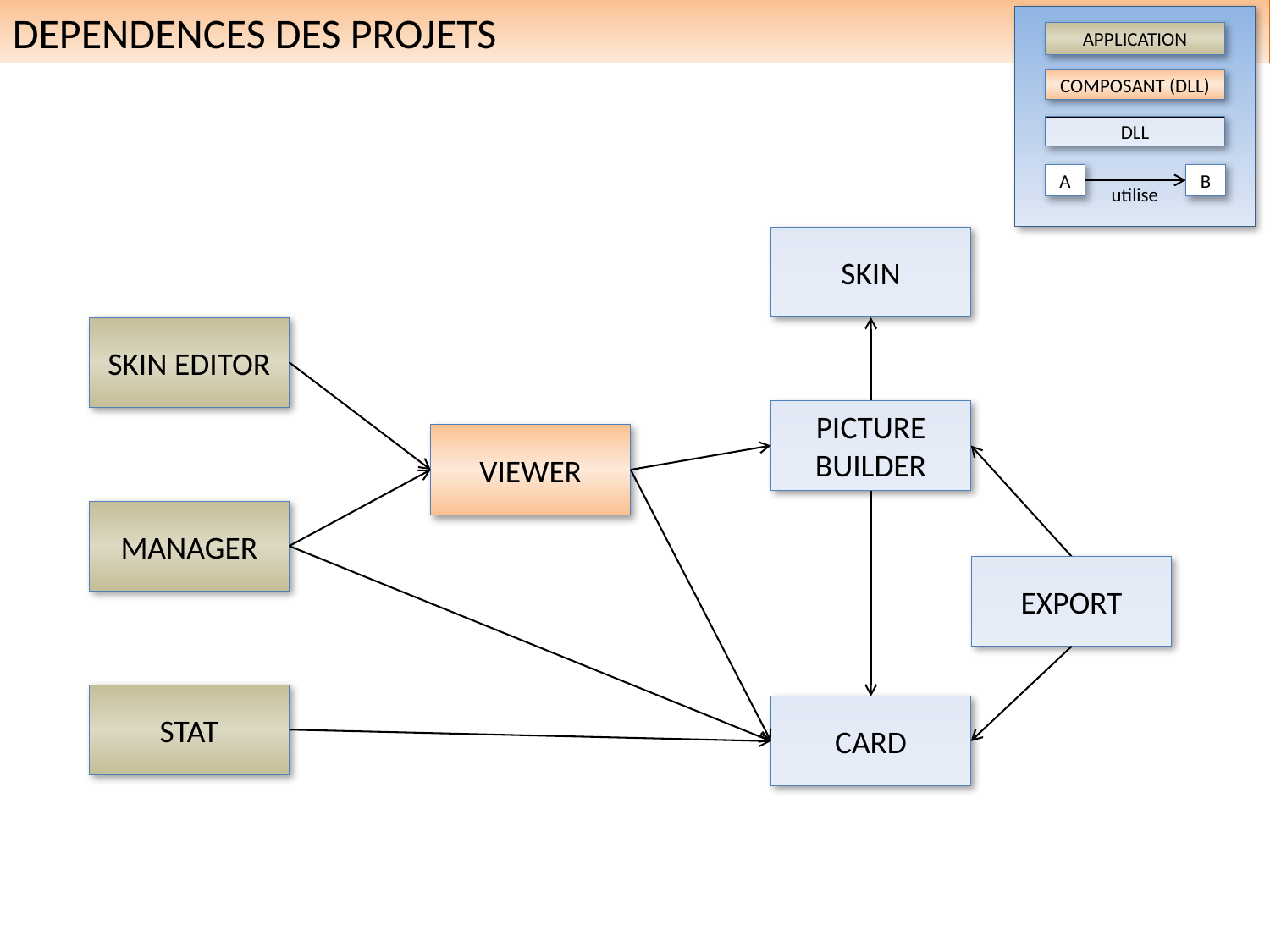

DEPENDENCES DES PROJETS

APPLICATION
COMPOSANT (DLL)
DLL
A
B
utilise
SKIN
SKIN EDITOR
PICTURE BUILDER
VIEWER
MANAGER
EXPORT
STAT
CARD